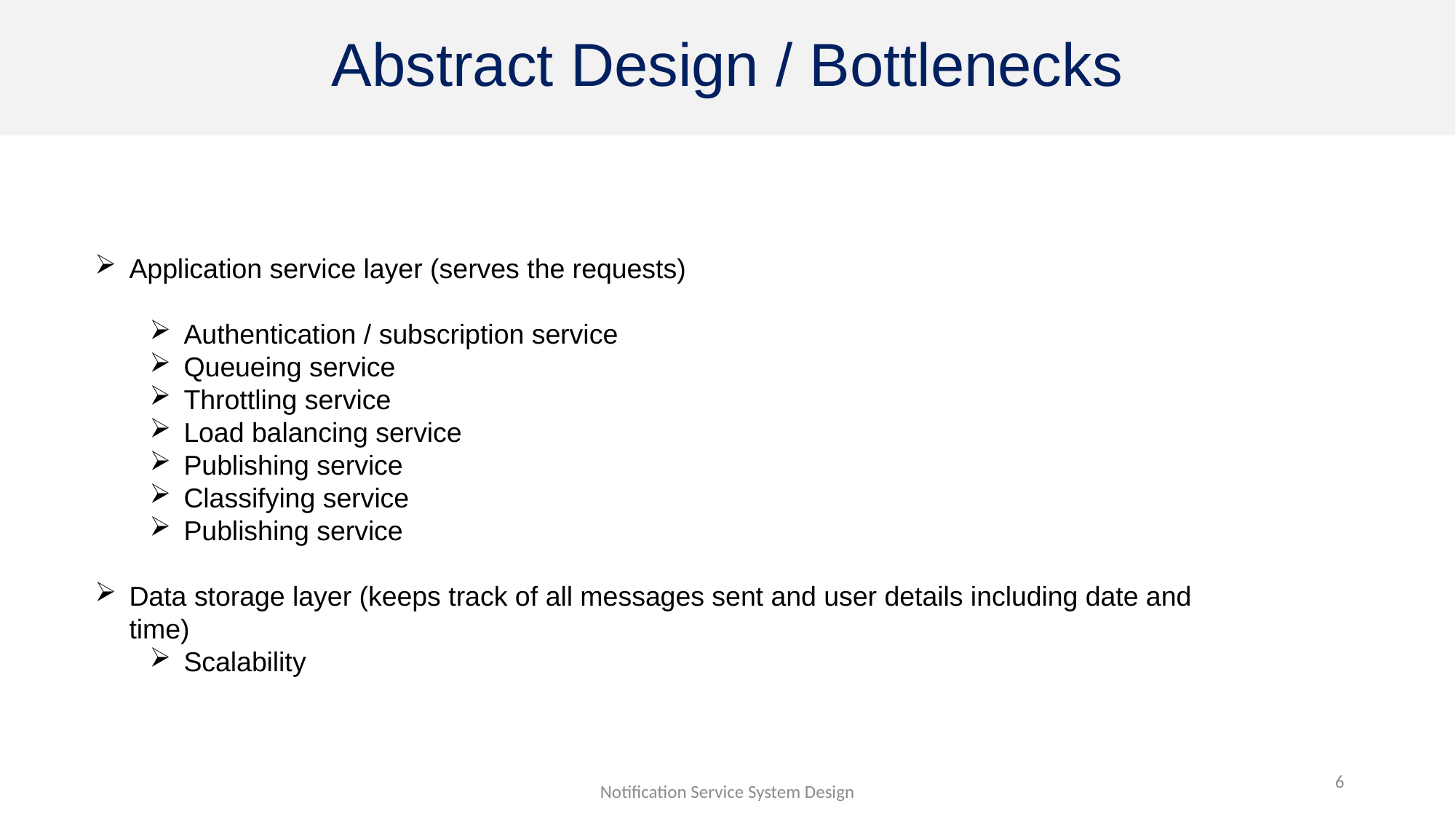

# Abstract Design / Bottlenecks
Application service layer (serves the requests)

Authentication / subscription service
Queueing service
Throttling service
Load balancing service
Publishing service
Classifying service
Publishing service

Data storage layer (keeps track of all messages sent and user details including date and time)
Scalability
6
Notification Service System Design